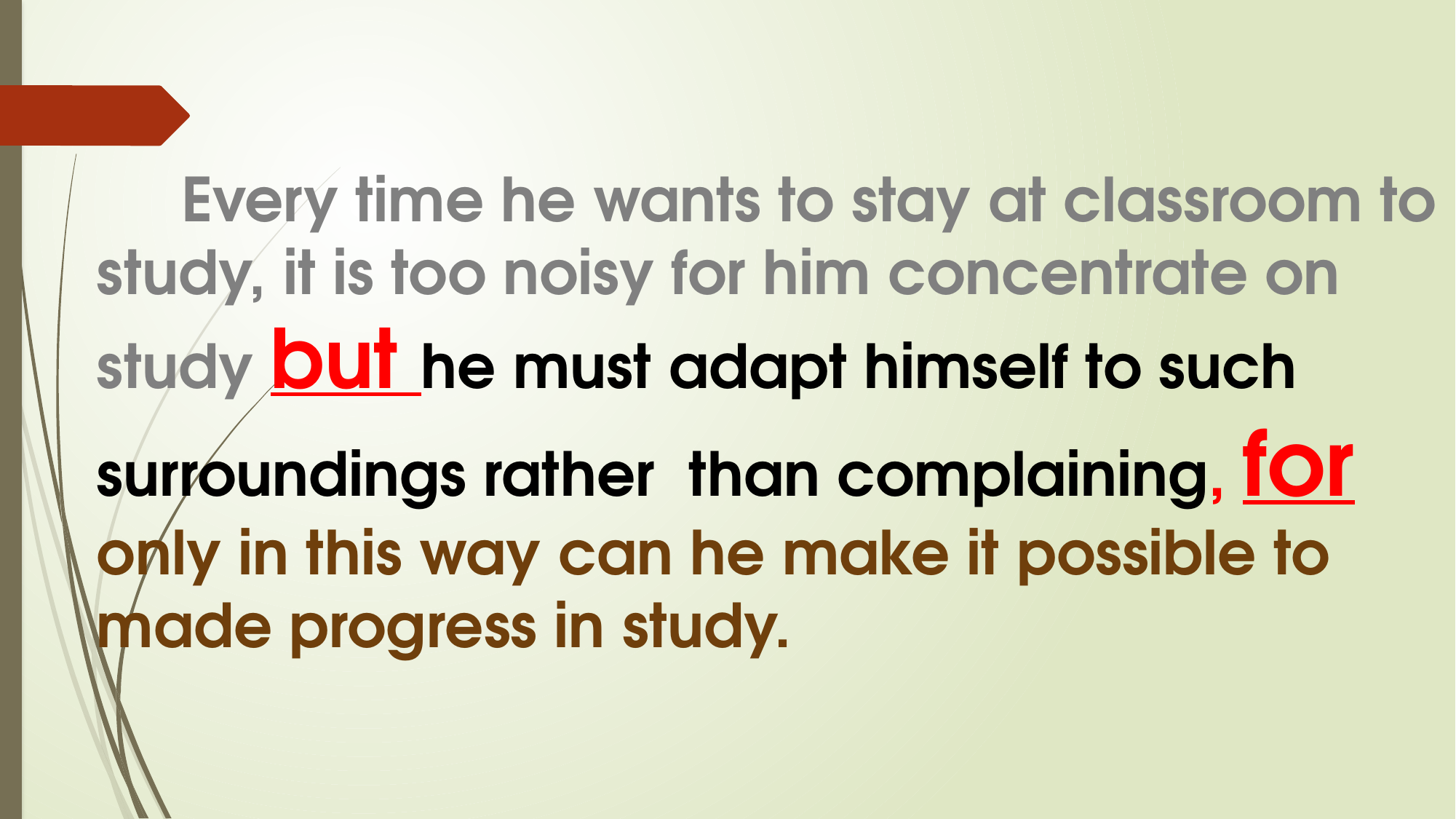

Every time he wants to stay at classroom to study, it is too noisy for him concentrate on study but he must adapt himself to such surroundings rather  than complaining, for only in this way can he make it possible to made progress in study.